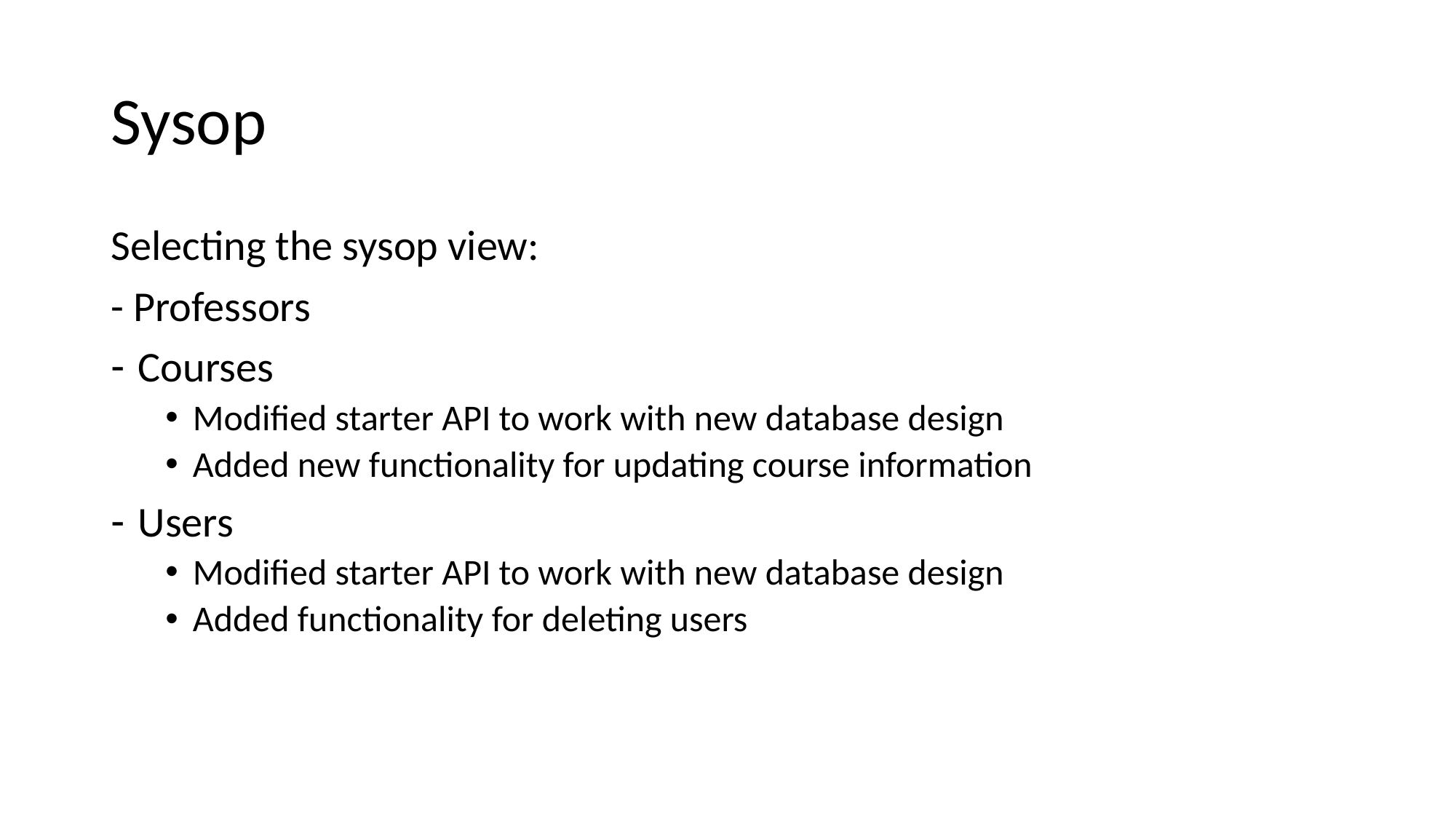

# Sysop
Selecting the sysop view:
- Professors
Courses
Modified starter API to work with new database design
Added new functionality for updating course information
Users
Modified starter API to work with new database design
Added functionality for deleting users